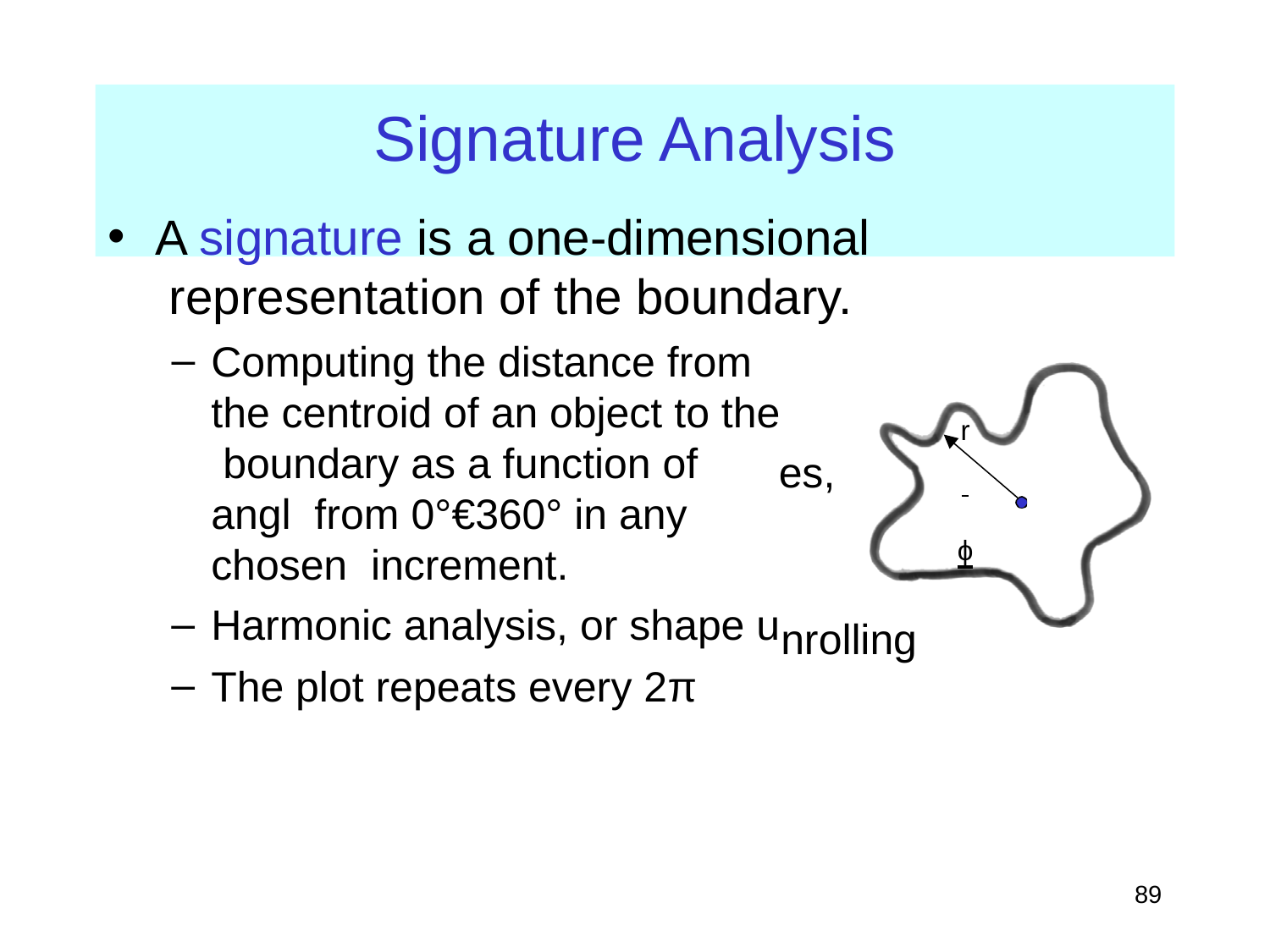

# Signature Analysis
A signature is a one-dimensional  representation of the boundary.
Computing the distance from  the centroid of an object to the  boundary as a function of angl  from 0°€360° in any chosen  increment.
Harmonic analysis, or shape u
The plot repeats every 2π

r
 	ϕ
es,

nrolling
89